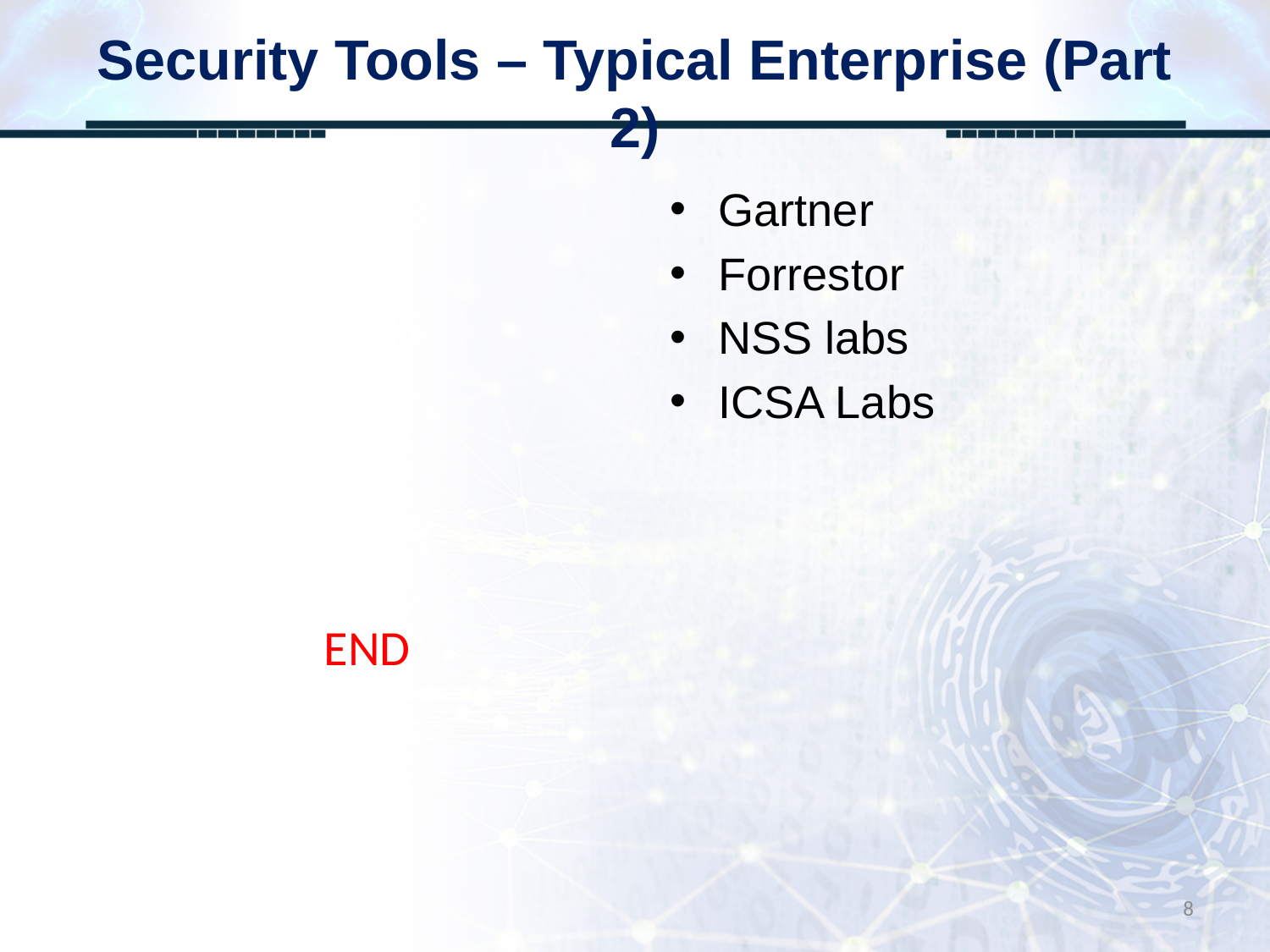

# Security Tools – Typical Enterprise (Part 2)
Gartner
Forrestor
NSS labs
ICSA Labs

END
8